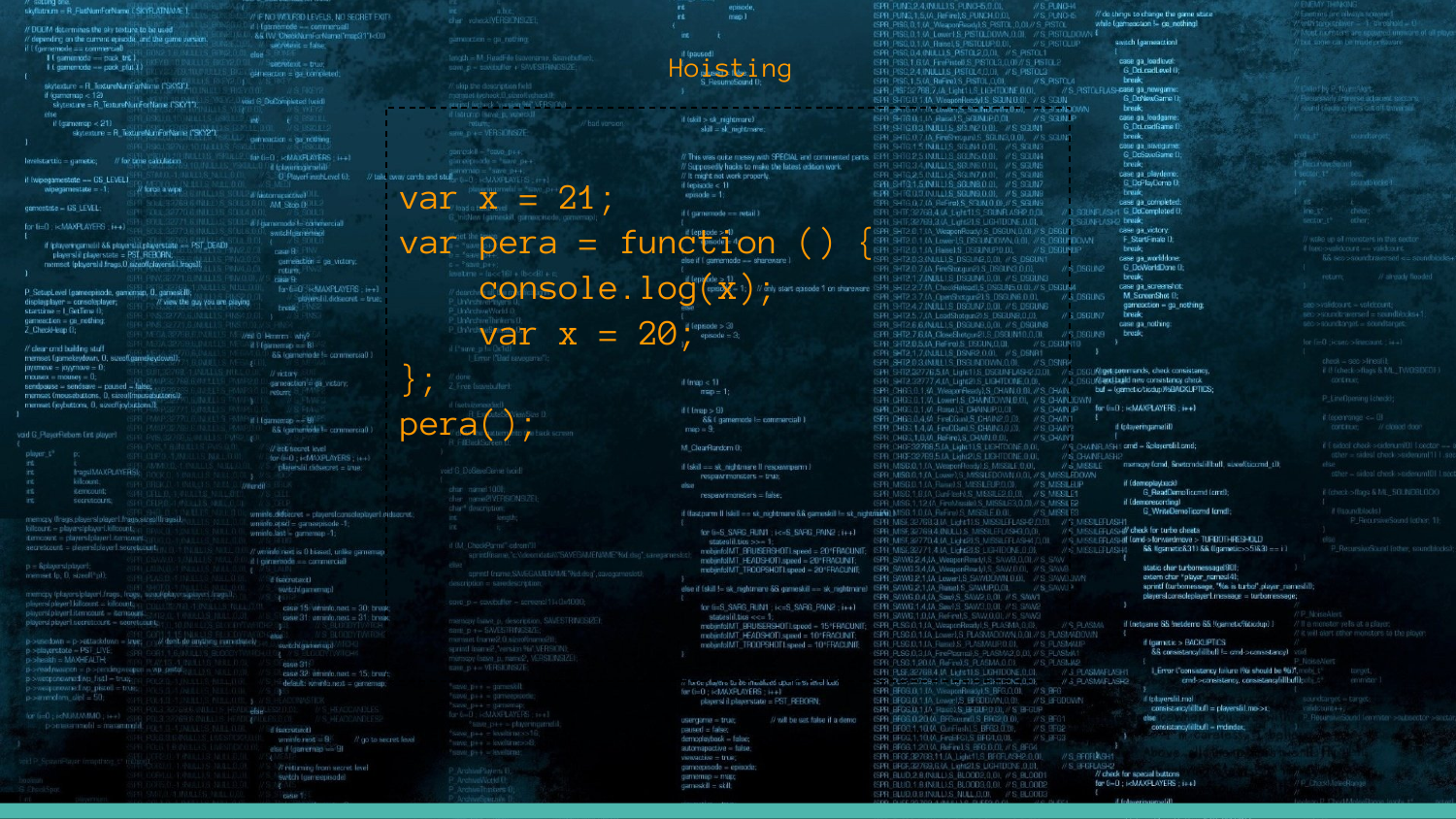

Hoisting

var x = 21;
var pera = function () {
    console.log(x);
    var x = 20;
};
pera();